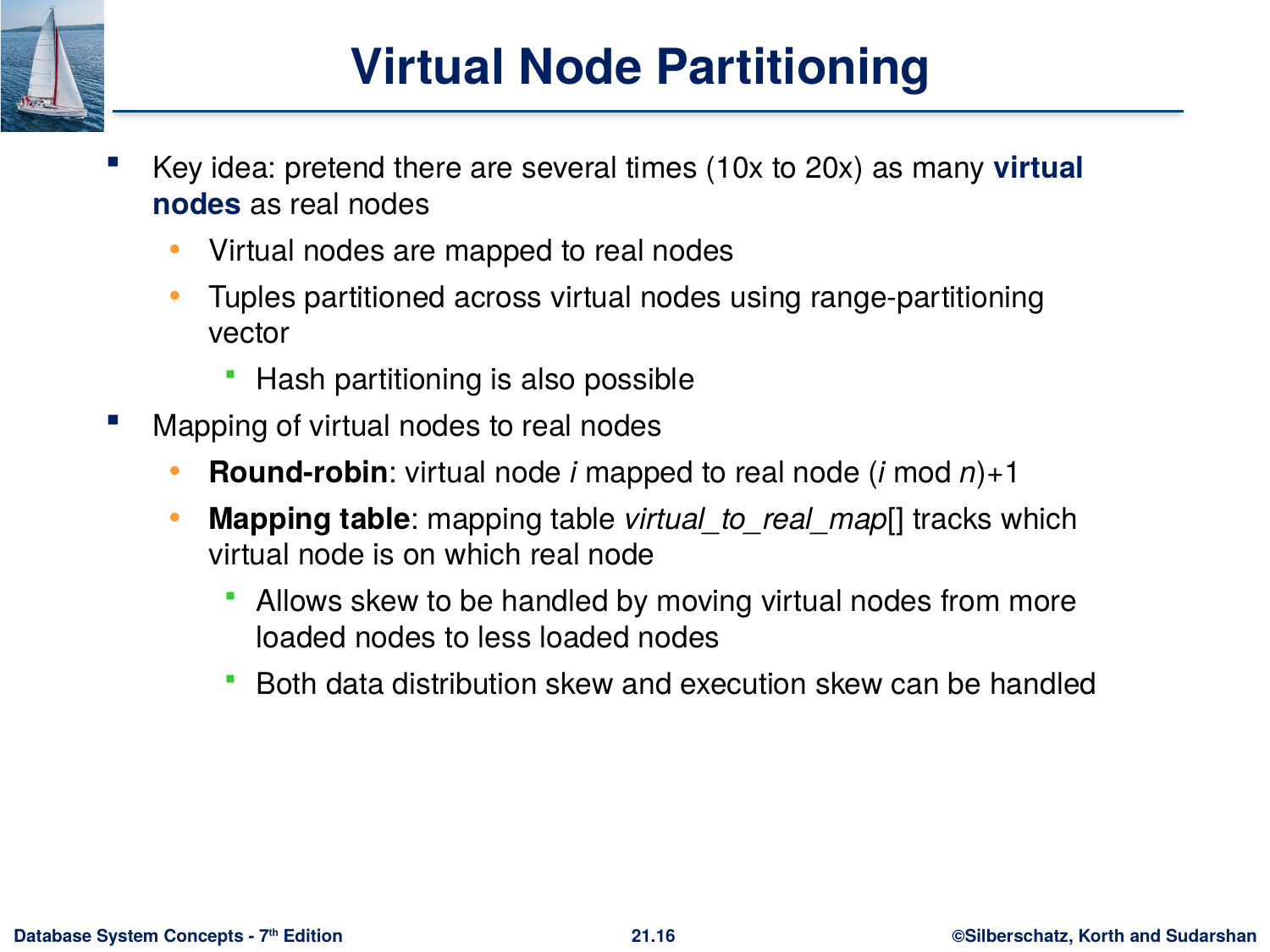

# Virtual Node Partitioning
Key idea: pretend there are several times (10x to 20x) as many virtual nodes as real nodes
Virtual nodes are mapped to real nodes
Tuples partitioned across virtual nodes using range-partitioning vector
Hash partitioning is also possible
Mapping of virtual nodes to real nodes
Round-robin: virtual node i mapped to real node (i mod n)+1
Mapping table: mapping table virtual_to_real_map[] tracks which virtual node is on which real node
Allows skew to be handled by moving virtual nodes from more loaded nodes to less loaded nodes
Both data distribution skew and execution skew can be handled